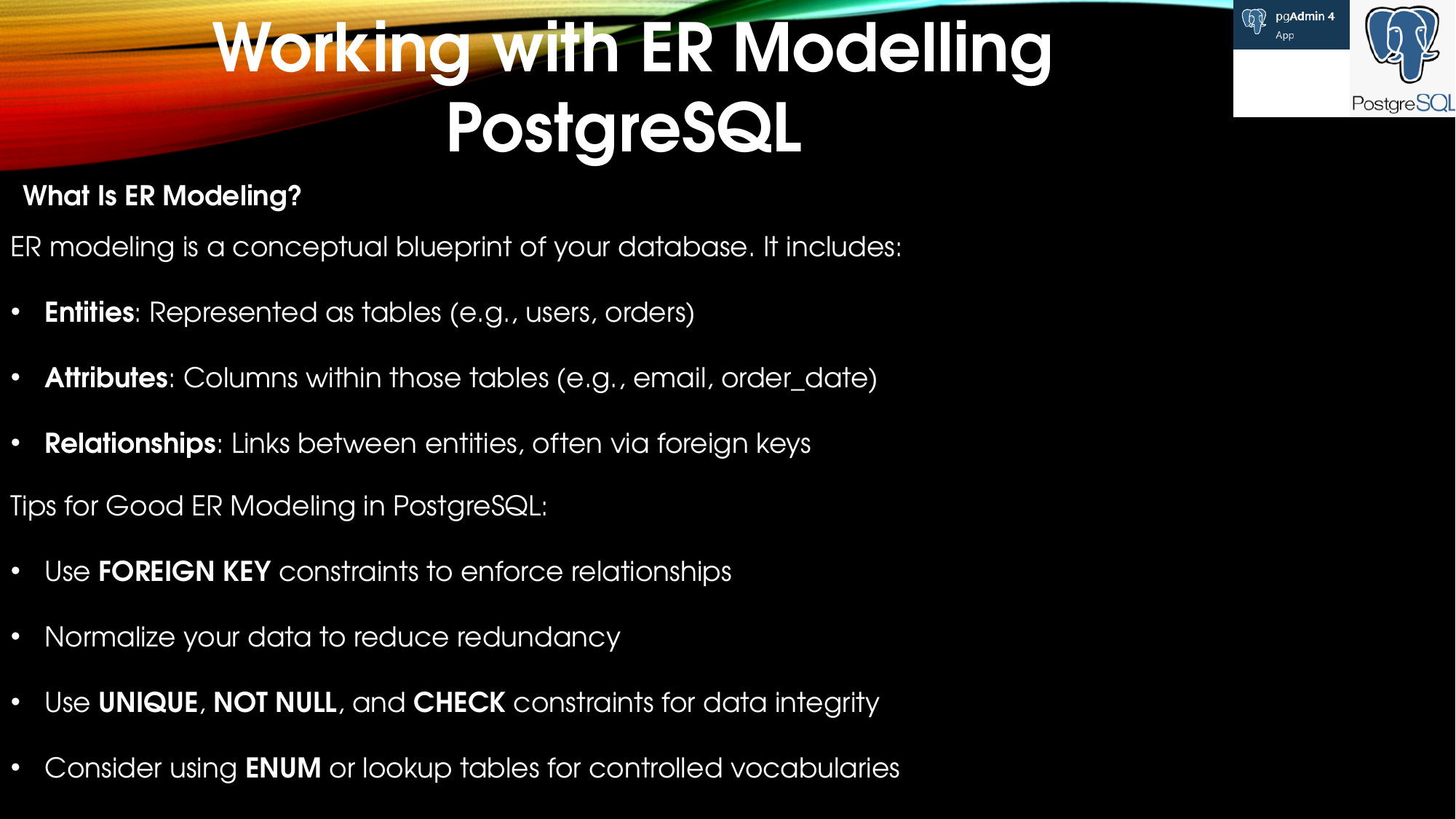

Working with ER Modelling PostgreSQL
What Is ER Modeling?
ER modeling is a conceptual blueprint of your database. It includes:

Entities: Represented as tables (e.g., users, orders)

Attributes: Columns within those tables (e.g., email, order_date)

Relationships: Links between entities, often via foreign keys
Tips for Good ER Modeling in PostgreSQL:

Use FOREIGN KEY constraints to enforce relationships

Normalize your data to reduce redundancy

Use UNIQUE, NOT NULL, and CHECK constraints for data integrity

Consider using ENUM or lookup tables for controlled vocabularies